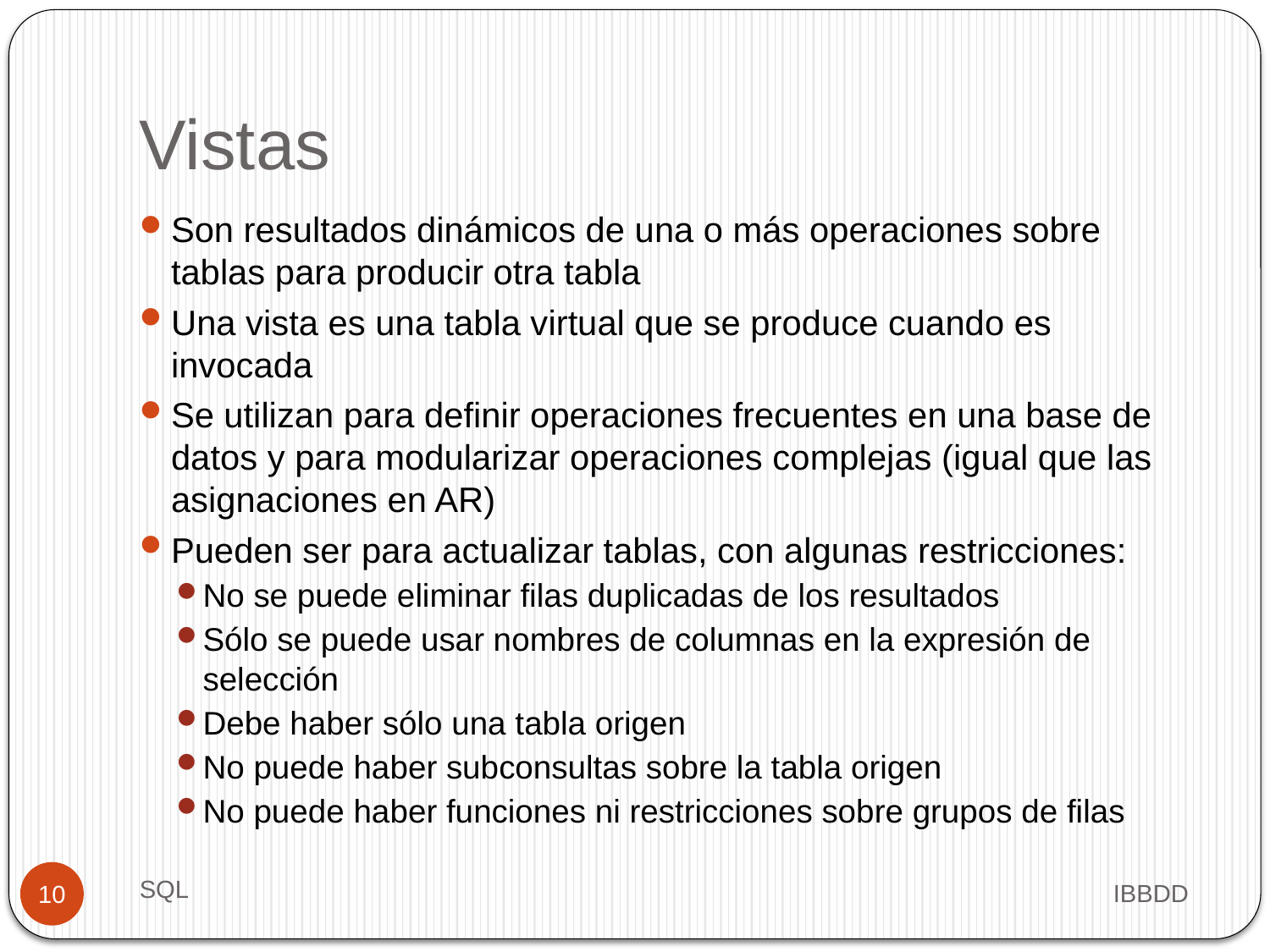

# Vistas
Son resultados dinámicos de una o más operaciones sobre tablas para producir otra tabla
Una vista es una tabla virtual que se produce cuando es invocada
Se utilizan para definir operaciones frecuentes en una base de datos y para modularizar operaciones complejas (igual que las asignaciones en AR)
Pueden ser para actualizar tablas, con algunas restricciones:
No se puede eliminar filas duplicadas de los resultados
Sólo se puede usar nombres de columnas en la expresión de selección
Debe haber sólo una tabla origen
No puede haber subconsultas sobre la tabla origen
No puede haber funciones ni restricciones sobre grupos de filas
SQL
IBBDD
10